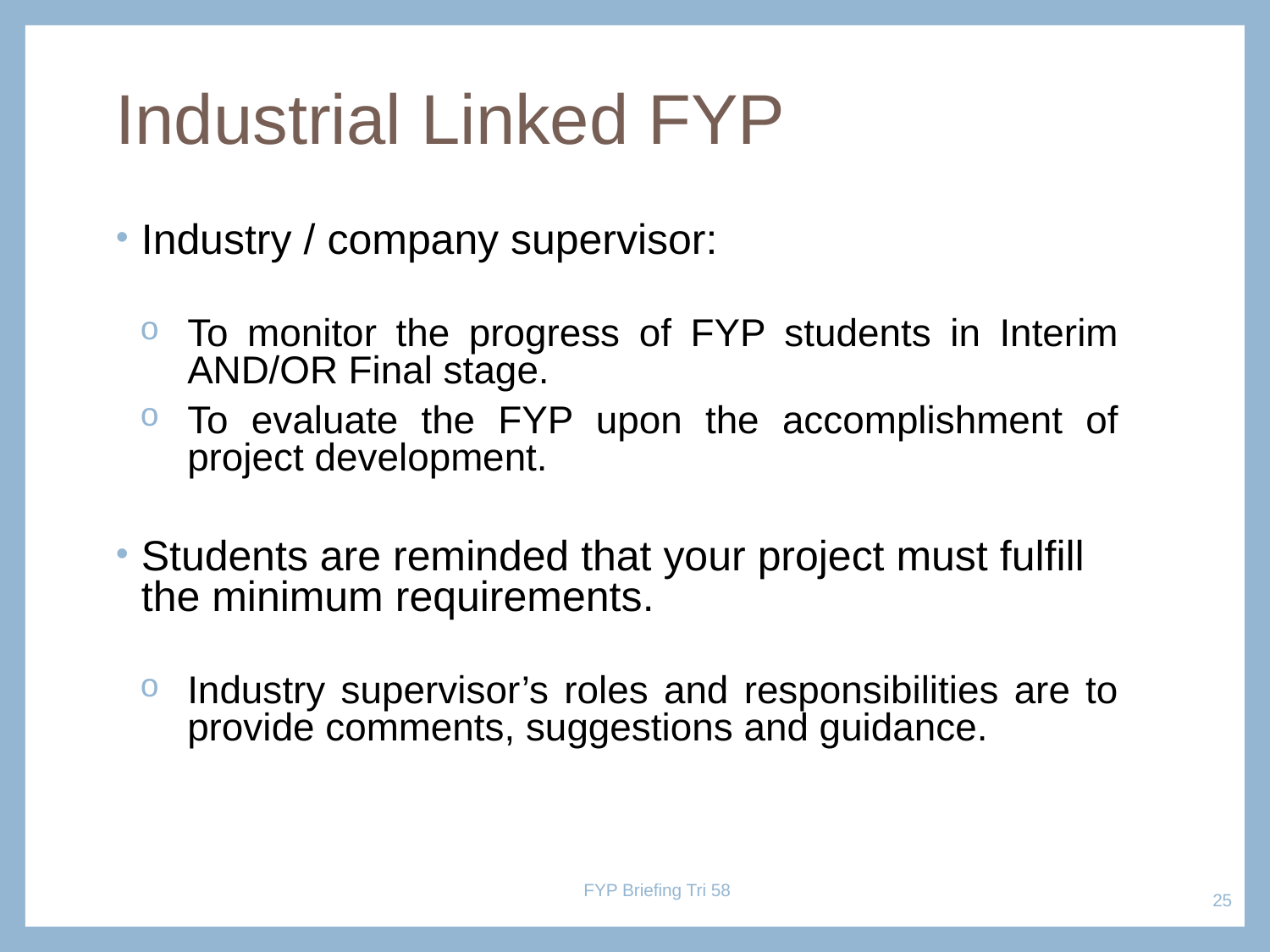

# Industrial Linked FYP
Industry / company supervisor:

To monitor the progress of FYP students in Interim AND/OR Final stage.
To evaluate the FYP upon the accomplishment of project development.

Students are reminded that your project must fulfill the minimum requirements.

Industry supervisor’s roles and responsibilities are to provide comments, suggestions and guidance.

FYP Briefing Tri 58
25